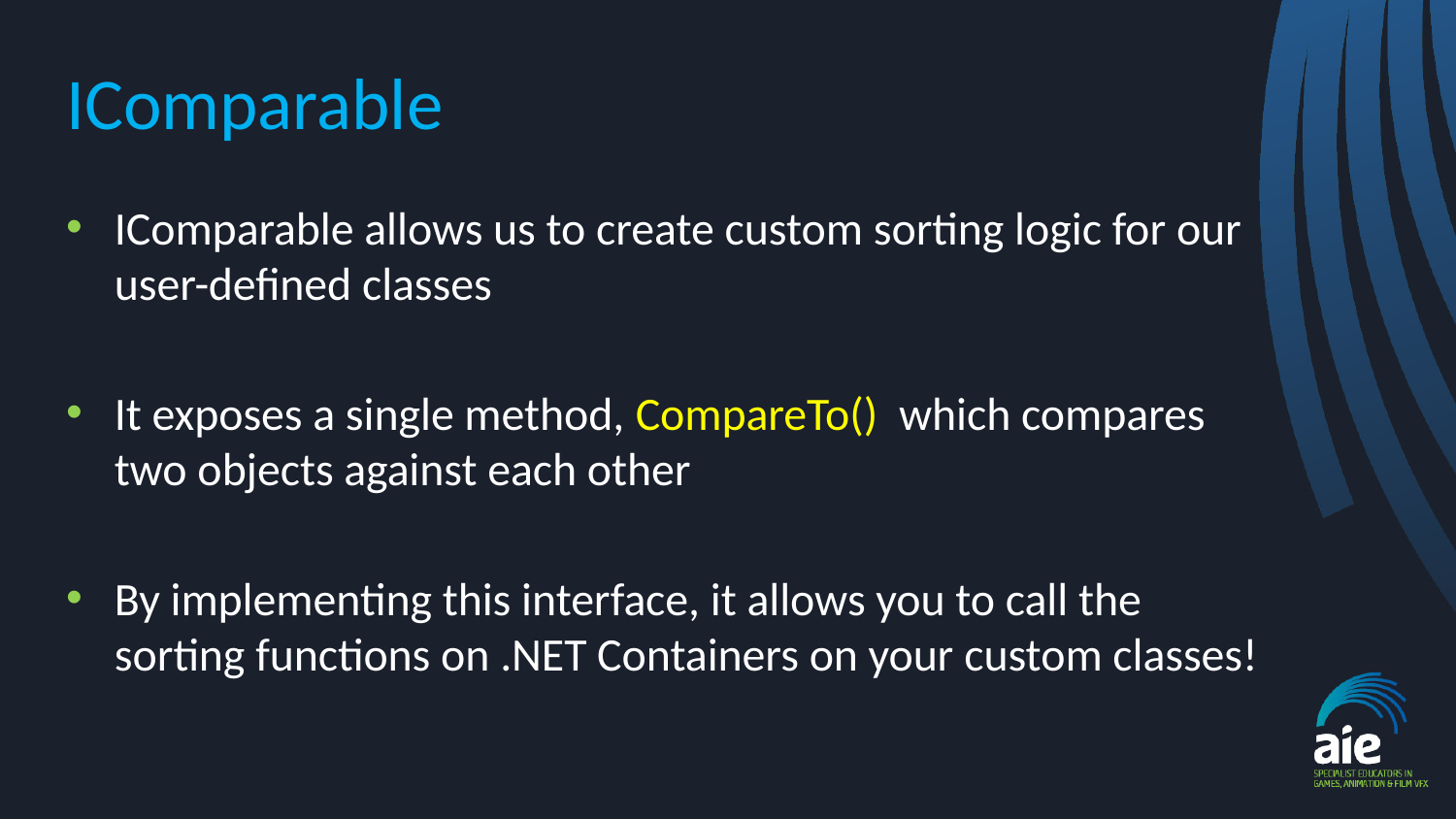

# IComparable
IComparable allows us to create custom sorting logic for our user-defined classes

It exposes a single method, CompareTo()  which compares two objects against each other

By implementing this interface, it allows you to call the sorting functions on .NET Containers on your custom classes!